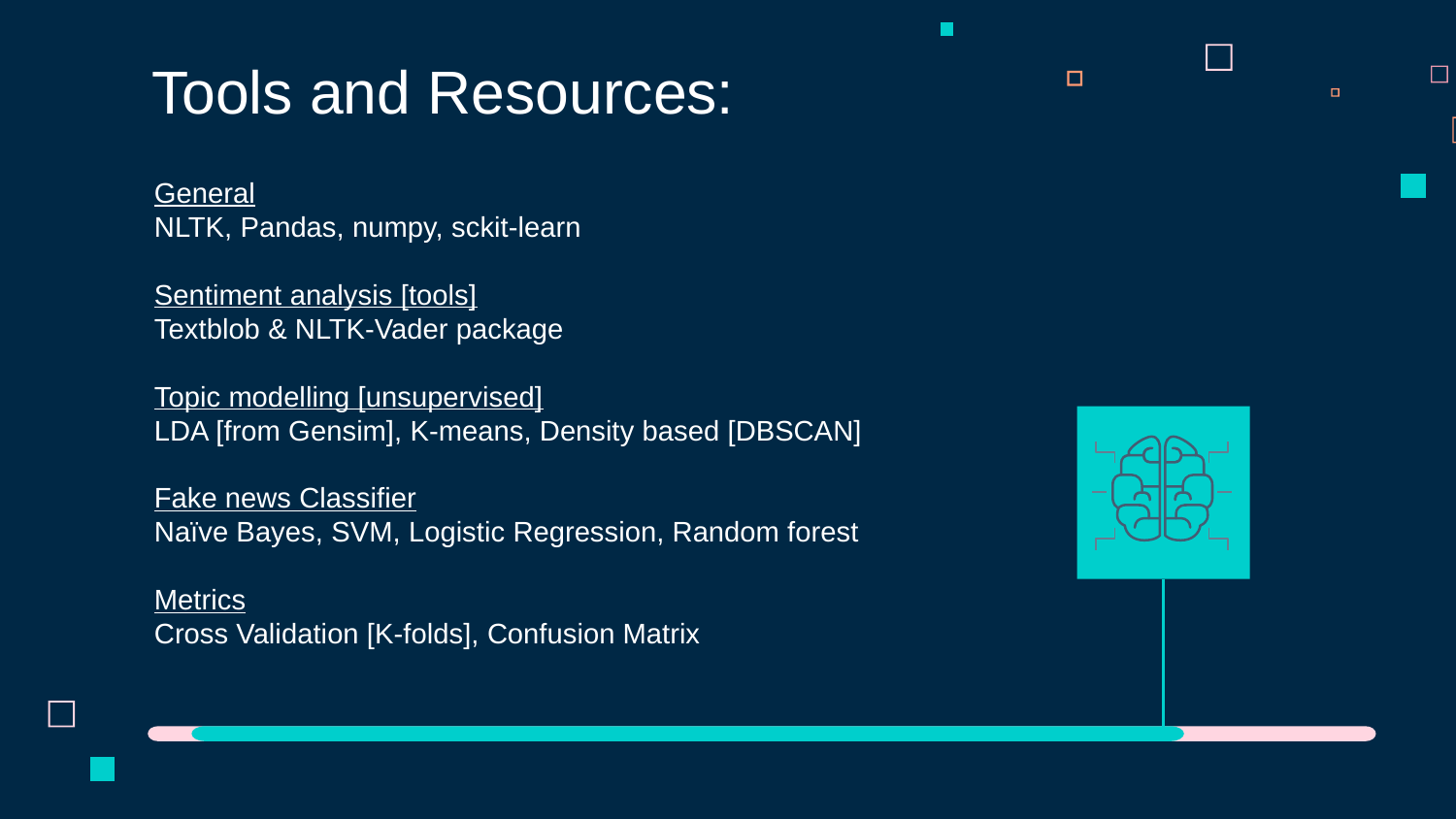

# Tools and Resources:
General
NLTK, Pandas, numpy, sckit-learn

Sentiment analysis [tools]
Textblob & NLTK-Vader package

Topic modelling [unsupervised]
LDA [from Gensim], K-means, Density based [DBSCAN]

Fake news Classifier
Naïve Bayes, SVM, Logistic Regression, Random forest

Metrics
Cross Validation [K-folds], Confusion Matrix